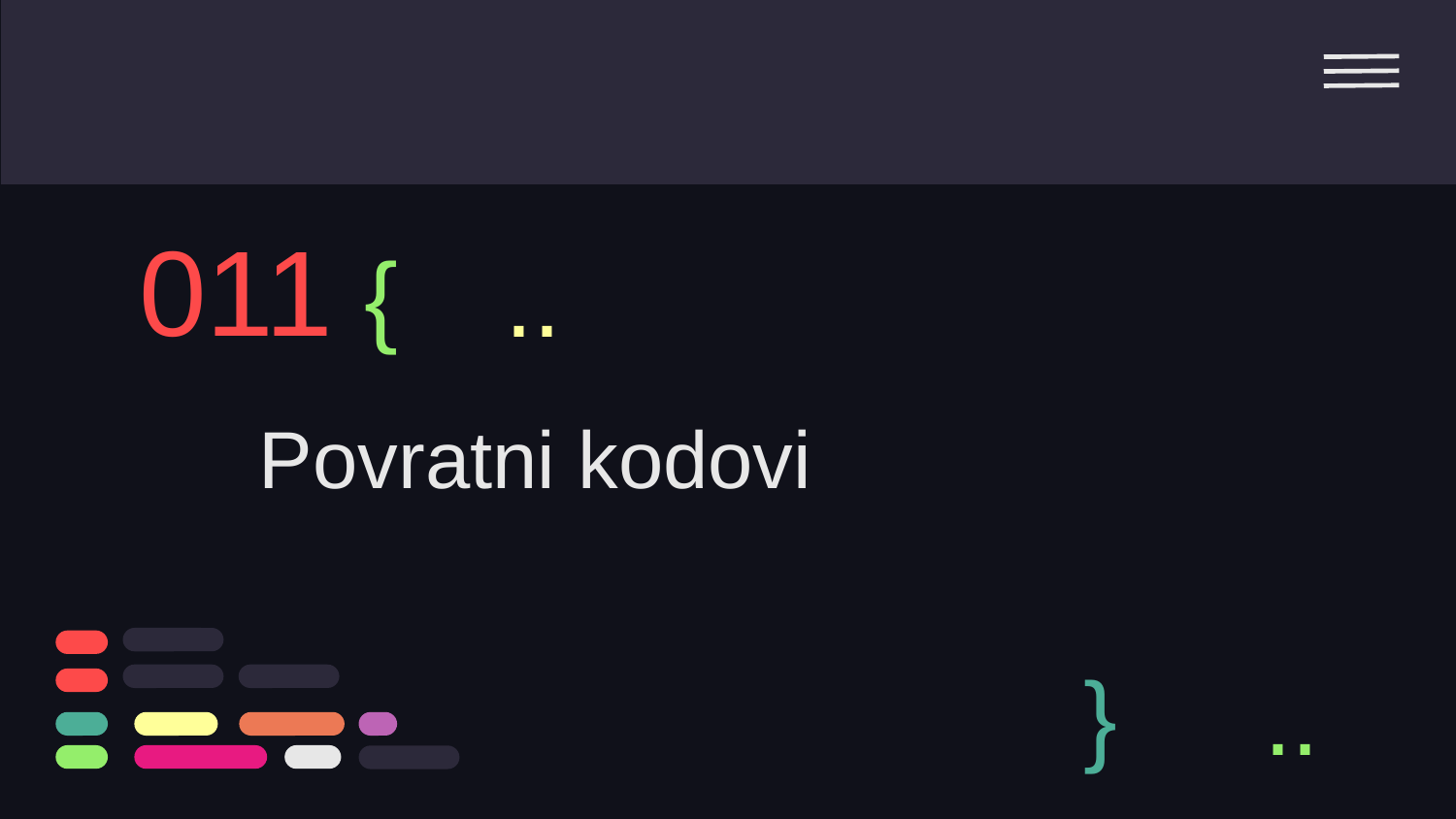

011
{
..
# Povratni kodovi

}
..